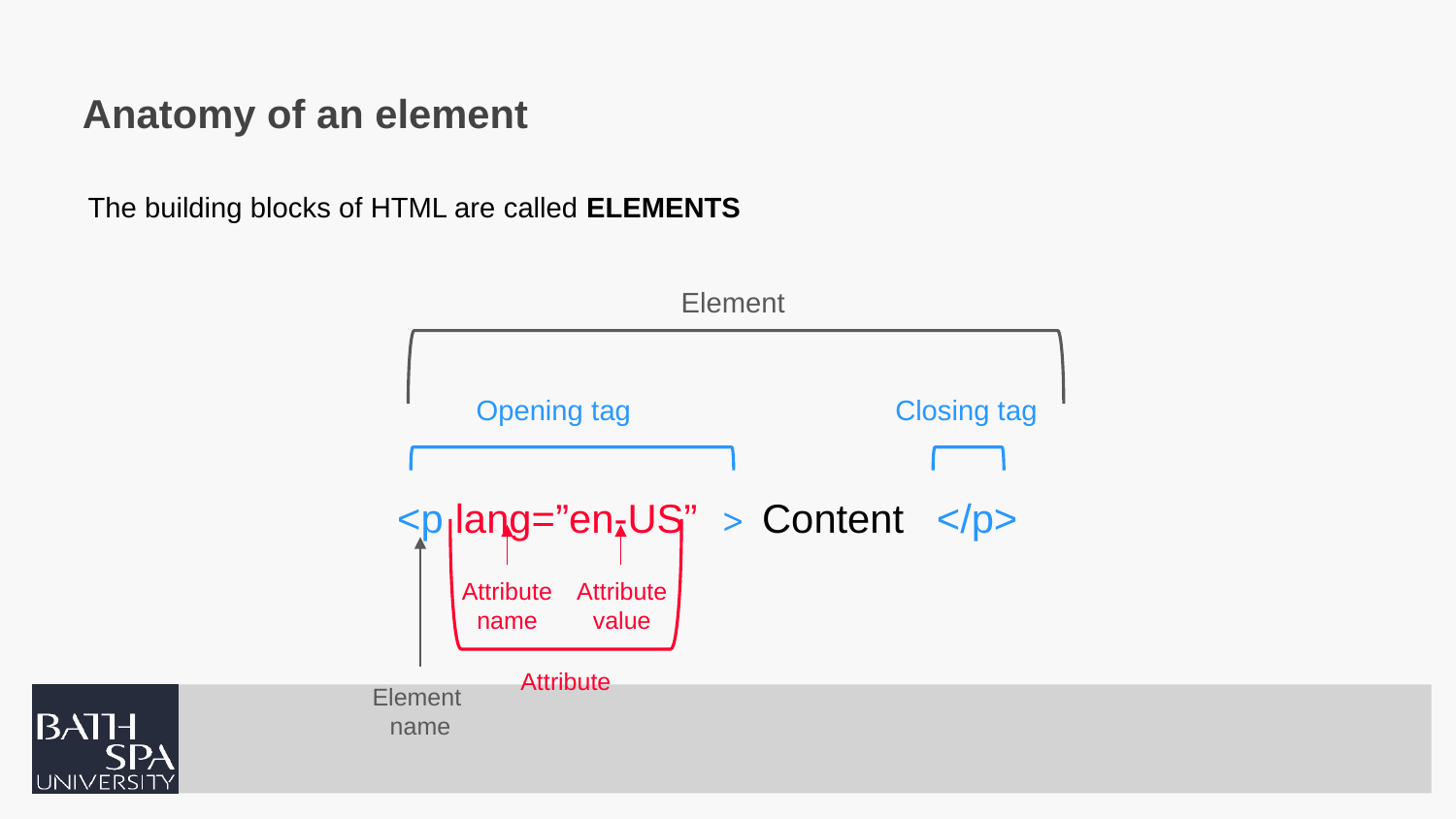

# Anatomy of an element
The building blocks of HTML are called ELEMENTS
Element

Opening tag
Closing tag

>
Content
</p>
<p
lang=”en-US”

Attribute
name
Attribute
value
Attribute
Element
name